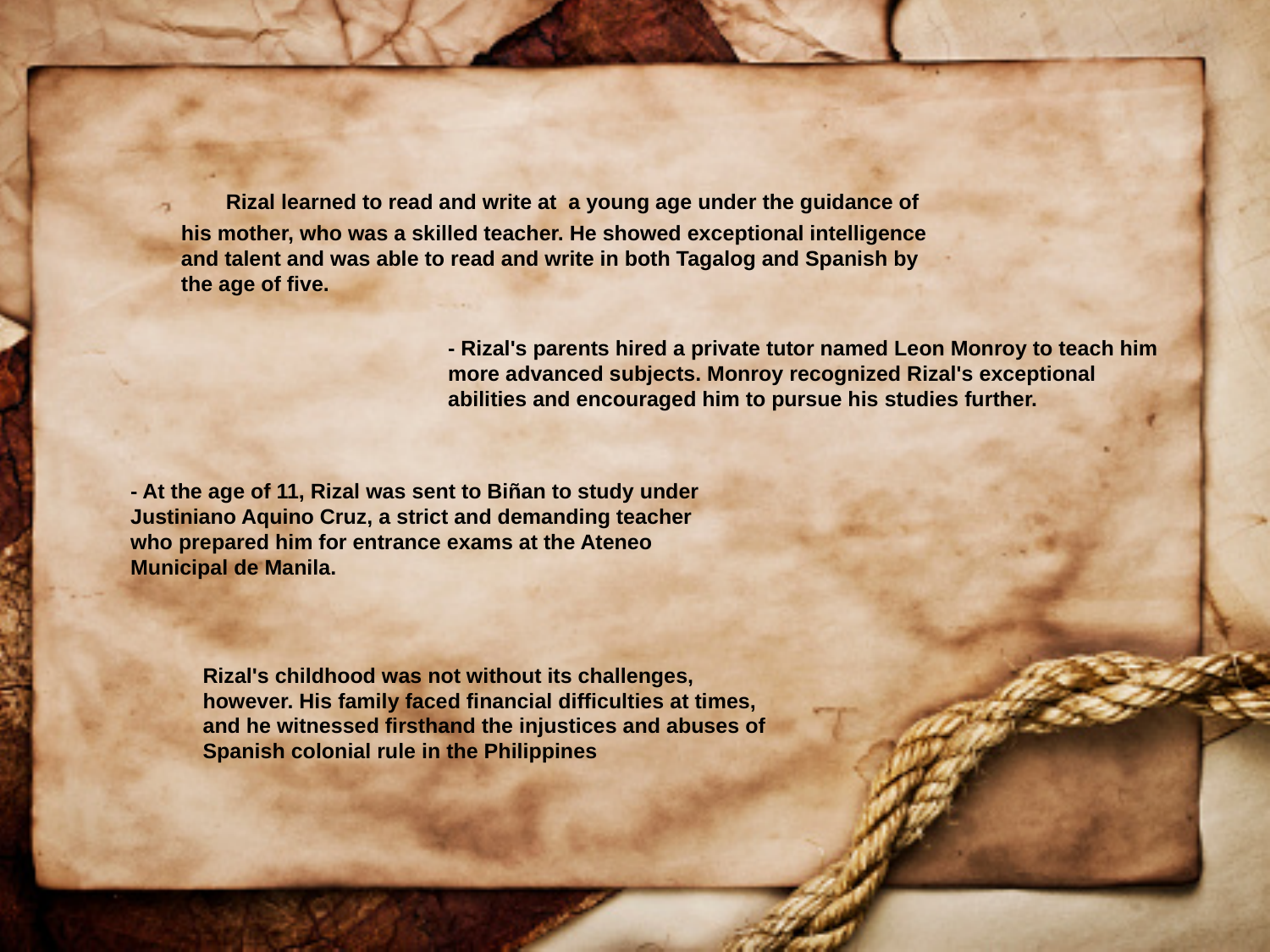

Rizal learned to read and write at  a young age under the guidance of his mother, who was a skilled teacher. He showed exceptional intelligence and talent and was able to read and write in both Tagalog and Spanish by the age of five.

- Rizal's parents hired a private tutor named Leon Monroy to teach him more advanced subjects. Monroy recognized Rizal's exceptional abilities and encouraged him to pursue his studies further.

- At the age of 11, Rizal was sent to Biñan to study under Justiniano Aquino Cruz, a strict and demanding teacher who prepared him for entrance exams at the Ateneo Municipal de Manila.
Rizal's childhood was not without its challenges, however. His family faced financial difficulties at times, and he witnessed firsthand the injustices and abuses of Spanish colonial rule in the Philippines